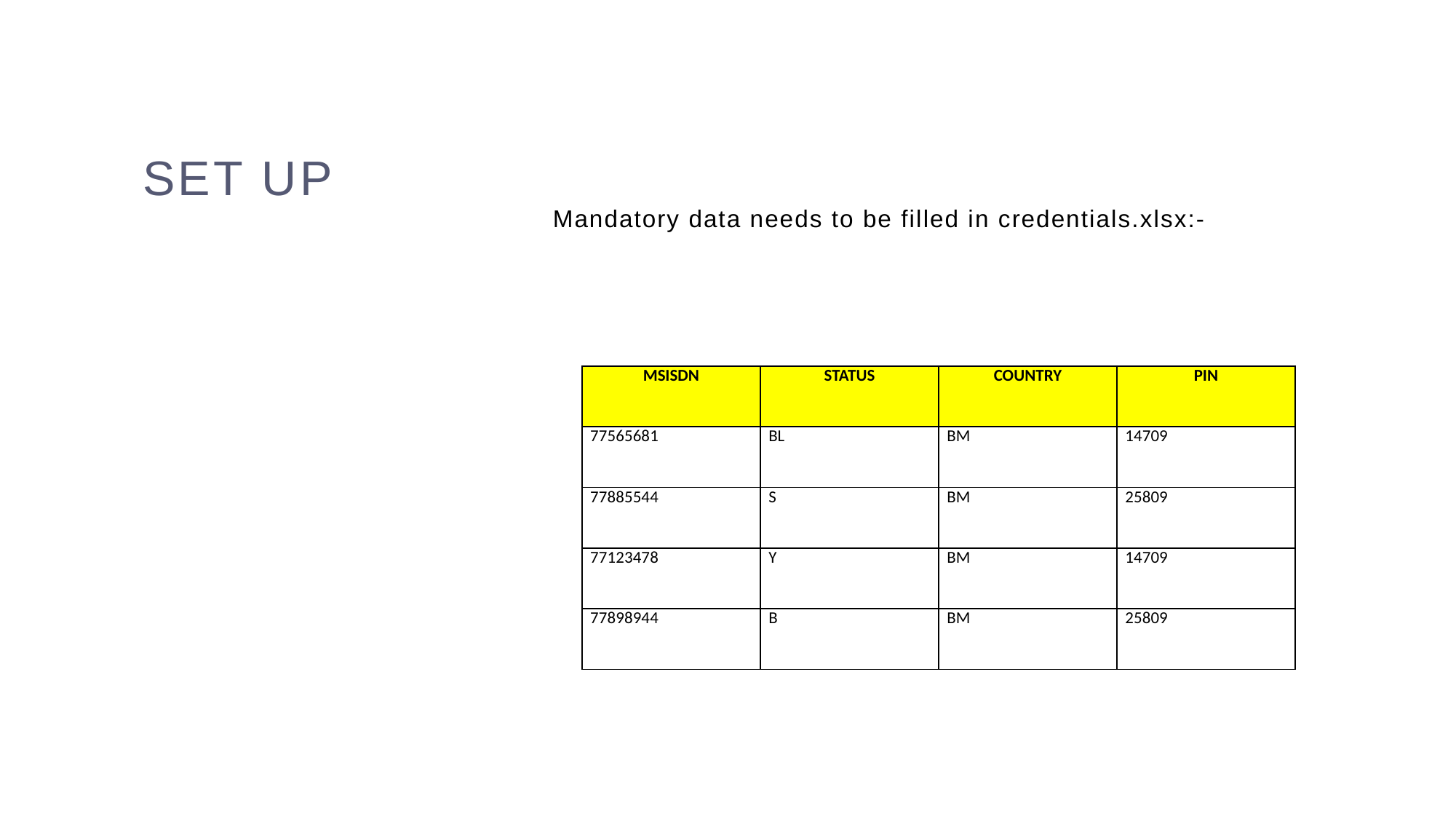

Mandatory data needs to be filled in credentials.xlsx:-

# Set up
| MSISDN | STATUS | COUNTRY | PIN |
| --- | --- | --- | --- |
| 77565681 | BL | BM | 14709 |
| 77885544 | S | BM | 25809 |
| 77123478 | Y | BM | 14709 |
| 77898944 | B | BM | 25809 |